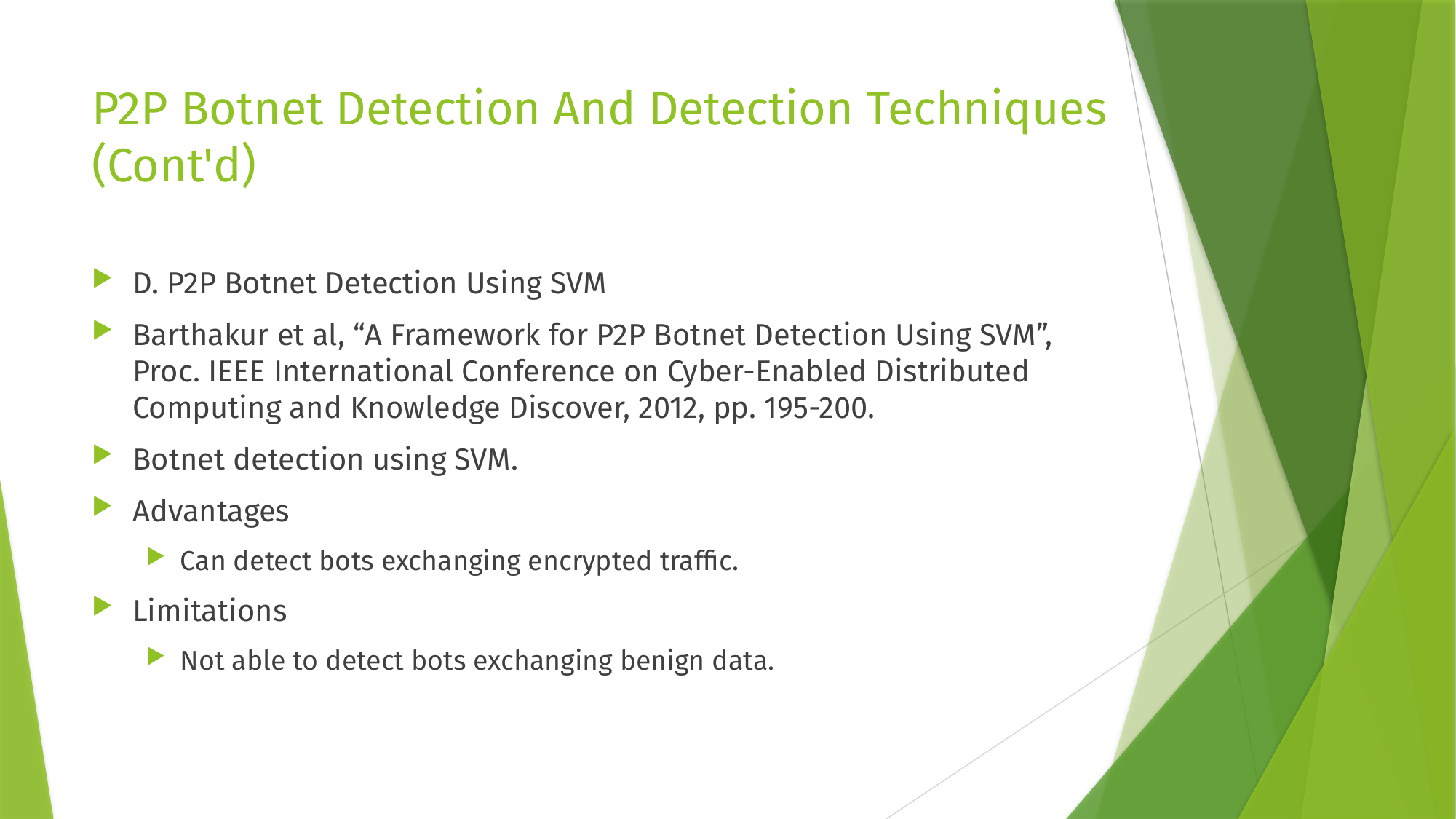

# P2P Botnet Detection And Detection Techniques (Cont'd)
D. P2P Botnet Detection Using SVM
Barthakur et al, “A Framework for P2P Botnet Detection Using SVM”, Proc. IEEE International Conference on Cyber-Enabled Distributed Computing and Knowledge Discover, 2012, pp. 195-200.
Botnet detection using SVM.
Advantages
Can detect bots exchanging encrypted traffic.
Limitations
Not able to detect bots exchanging benign data.